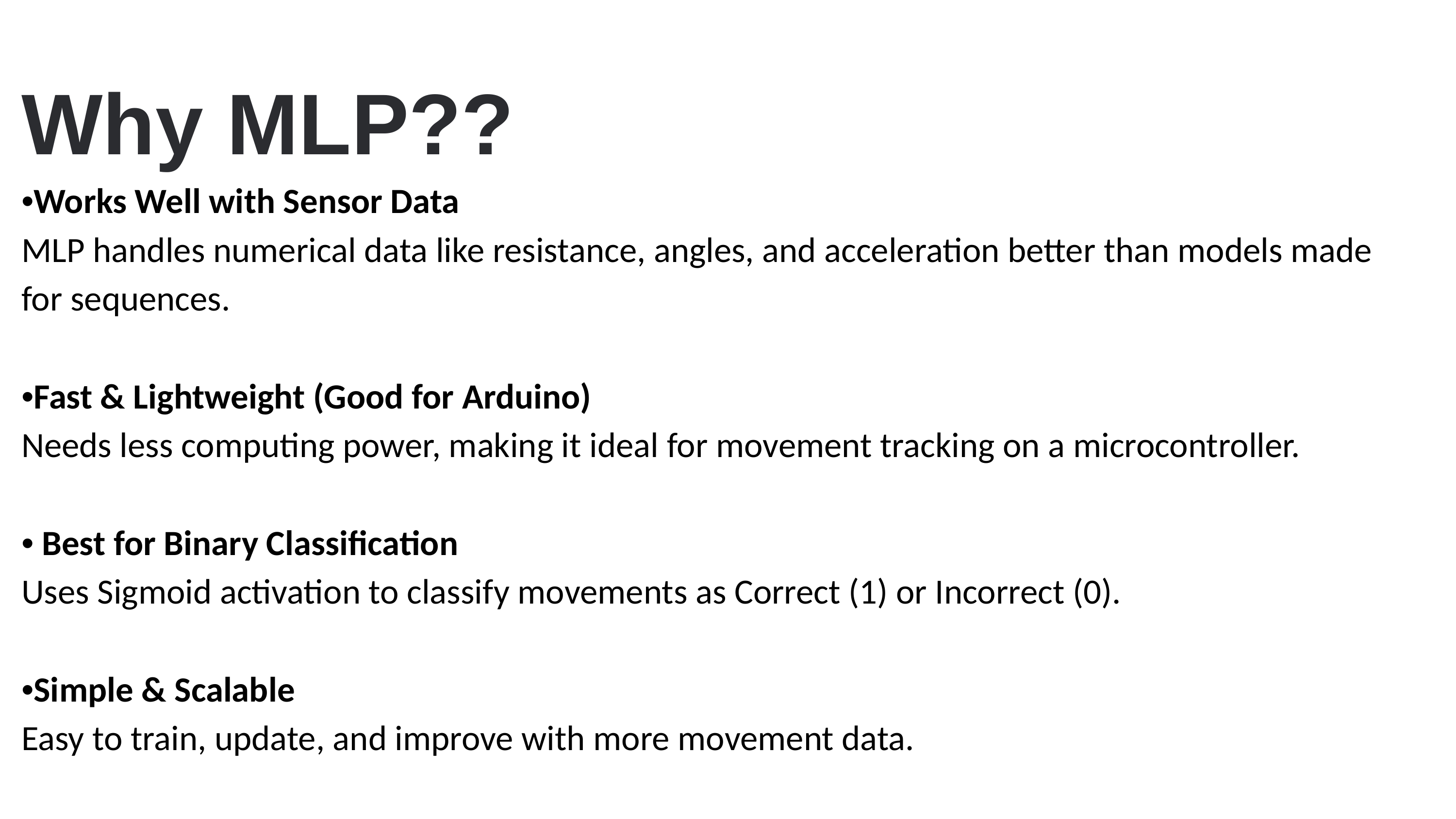

Why MLP??
•Works Well with Sensor Data
MLP handles numerical data like resistance, angles, and acceleration better than models made for sequences.

•Fast & Lightweight (Good for Arduino)
Needs less computing power, making it ideal for movement tracking on a microcontroller.

• Best for Binary Classification
Uses Sigmoid activation to classify movements as Correct (1) or Incorrect (0).

•Simple & Scalable
Easy to train, update, and improve with more movement data.